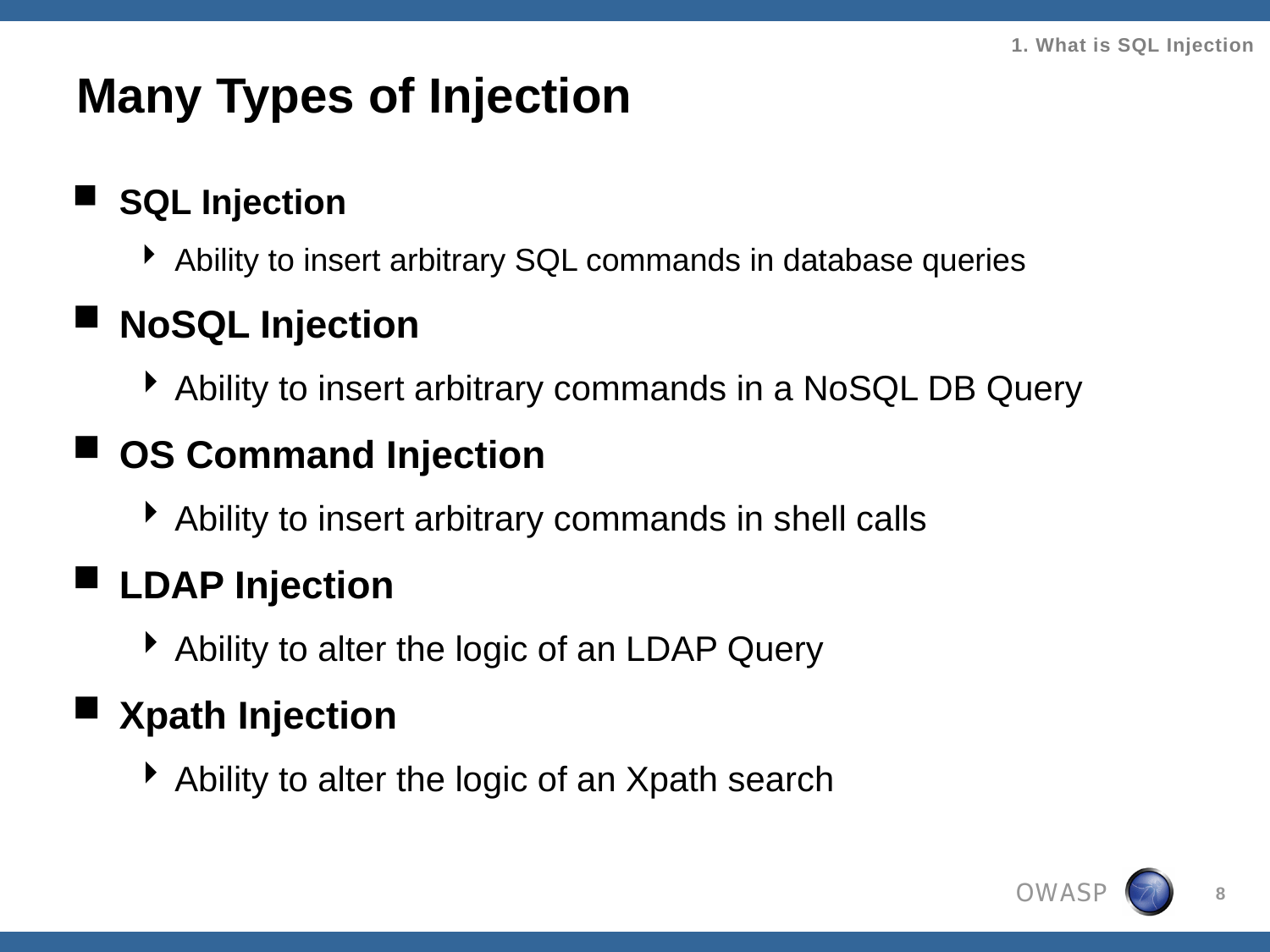

1. What is SQL Injection
# Many Types of Injection
SQL Injection
Ability to insert arbitrary SQL commands in database queries
NoSQL Injection
Ability to insert arbitrary commands in a NoSQL DB Query
OS Command Injection
Ability to insert arbitrary commands in shell calls
LDAP Injection
Ability to alter the logic of an LDAP Query
Xpath Injection
Ability to alter the logic of an Xpath search
8